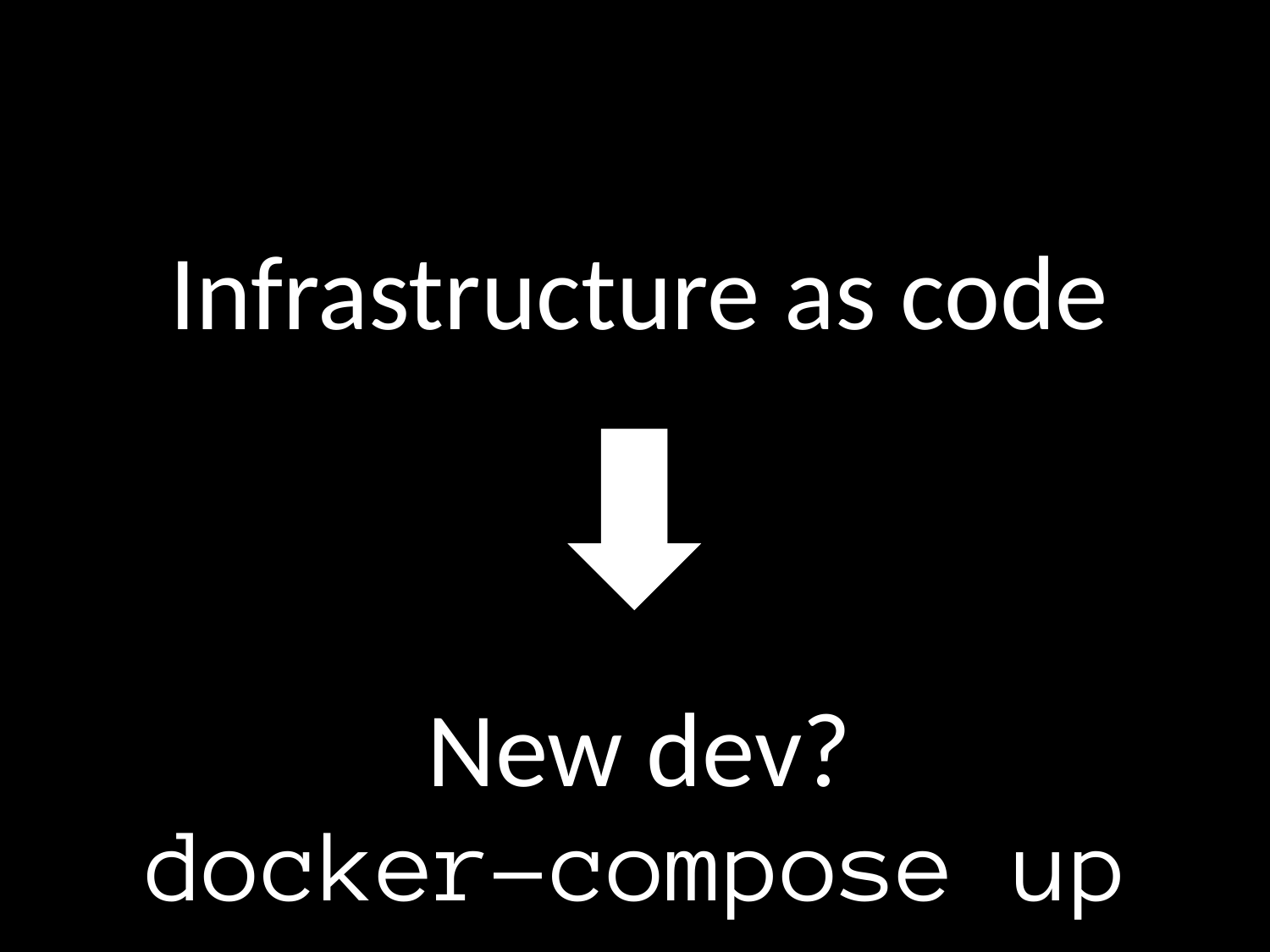

# Infrastructure as code New dev? docker-compose up